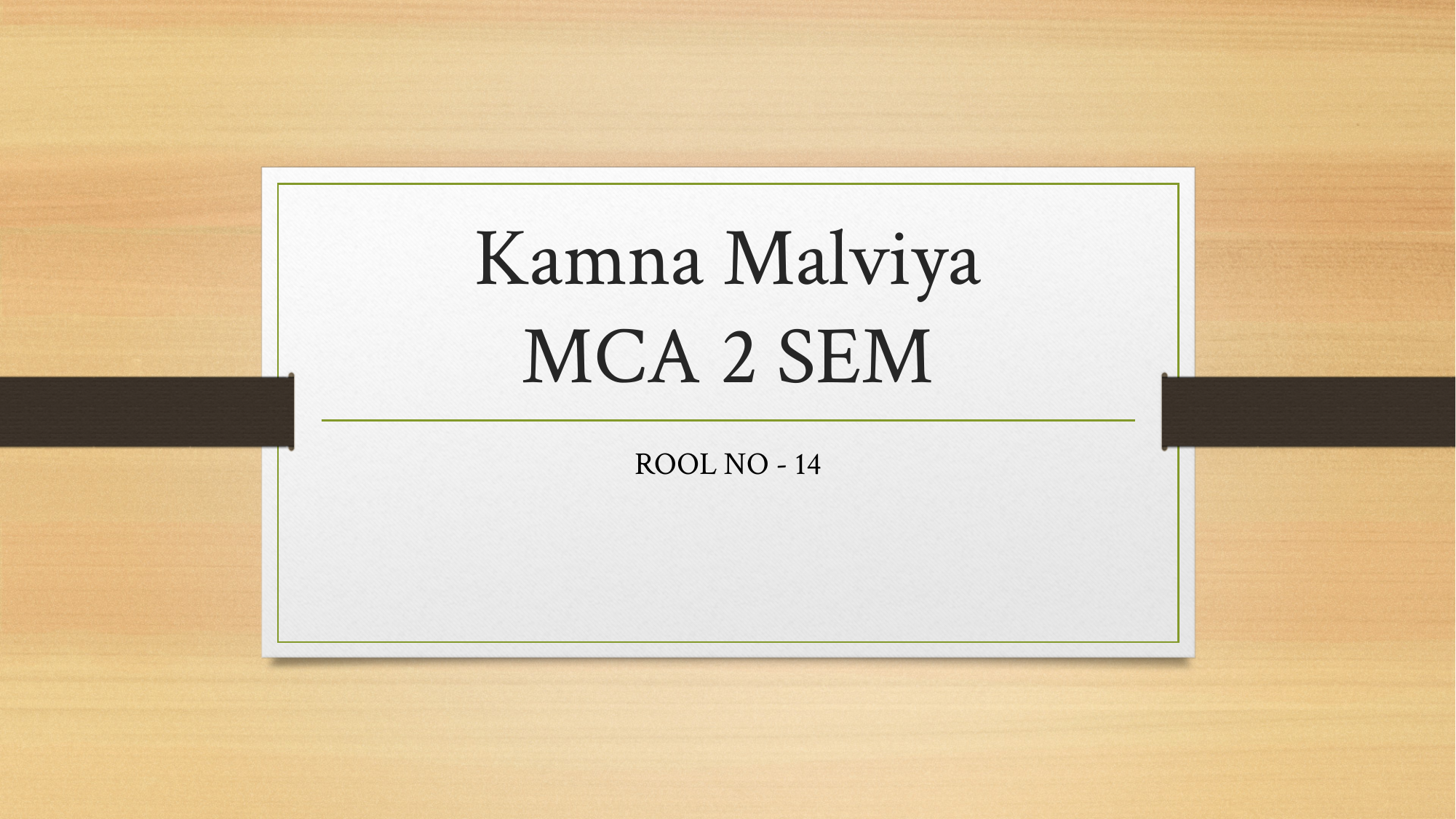

# Kamna Malviya MCA 2 SEM
ROOL NO - 14